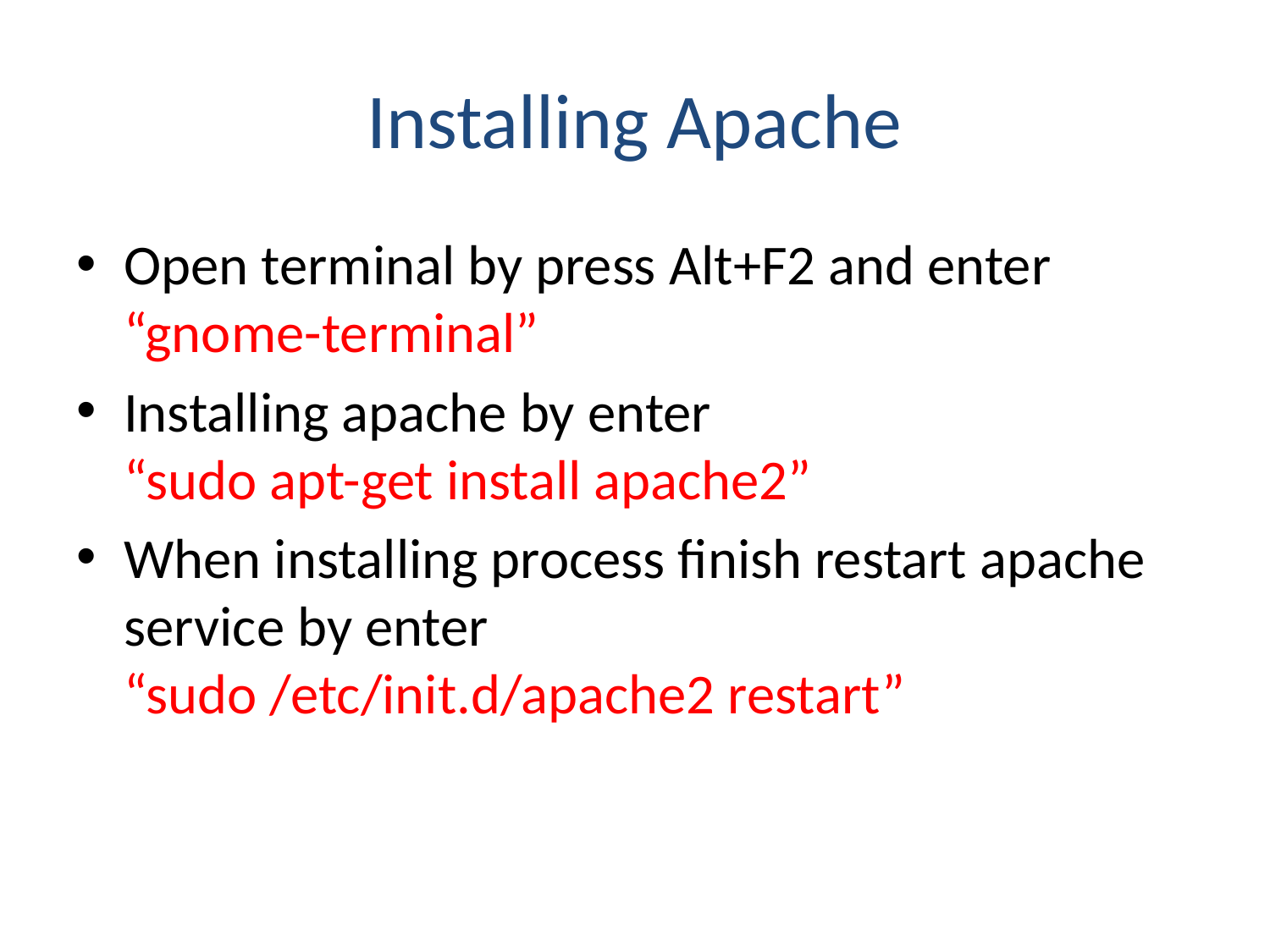

# Installing Apache
Open terminal by press Alt+F2 and enter “gnome-terminal”
Installing apache by enter
“sudo apt-get install apache2”
When installing process finish restart apache service by enter
“sudo /etc/init.d/apache2 restart”